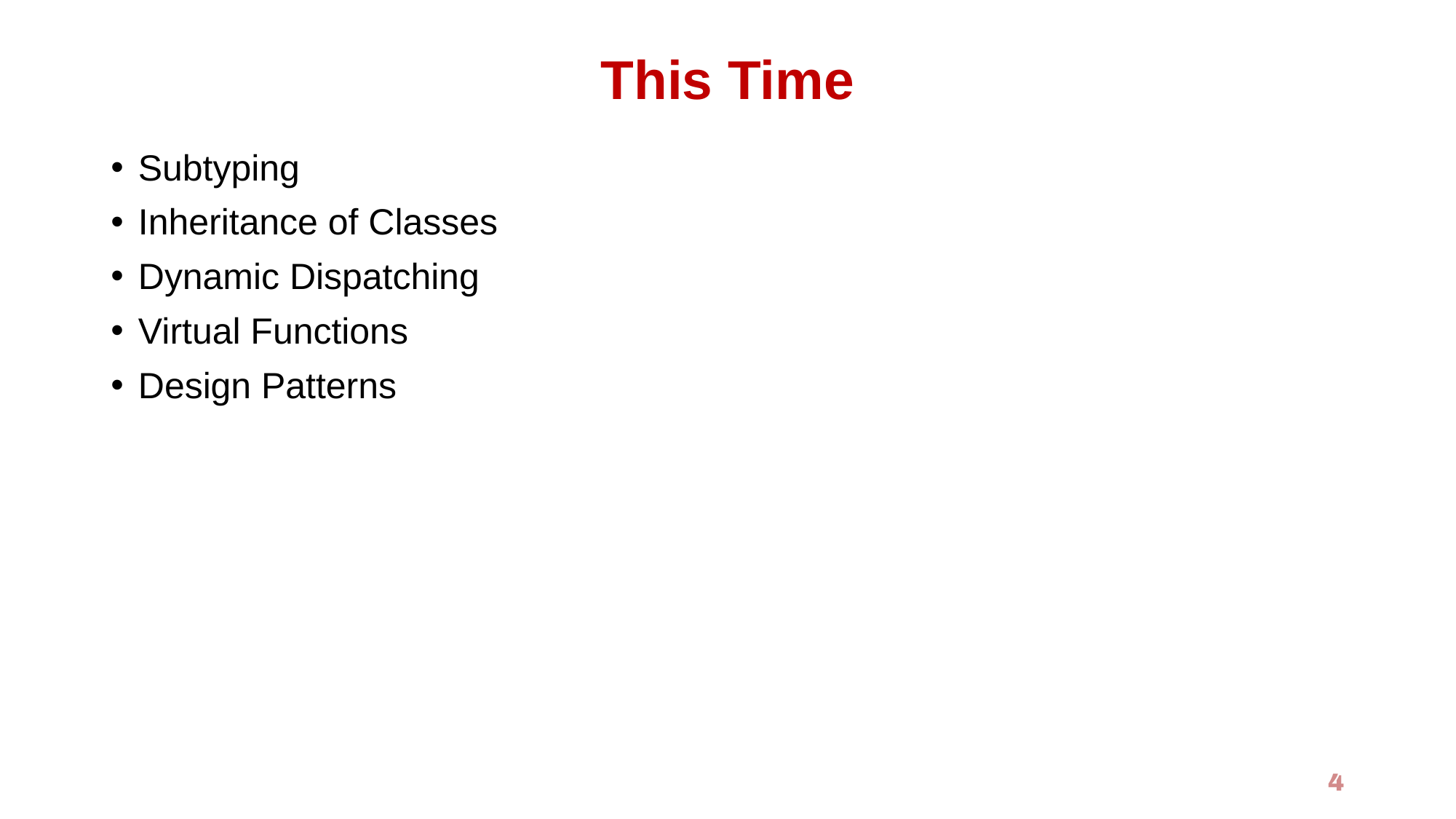

# This Time
Subtyping
Inheritance of Classes
Dynamic Dispatching
Virtual Functions
Design Patterns
4